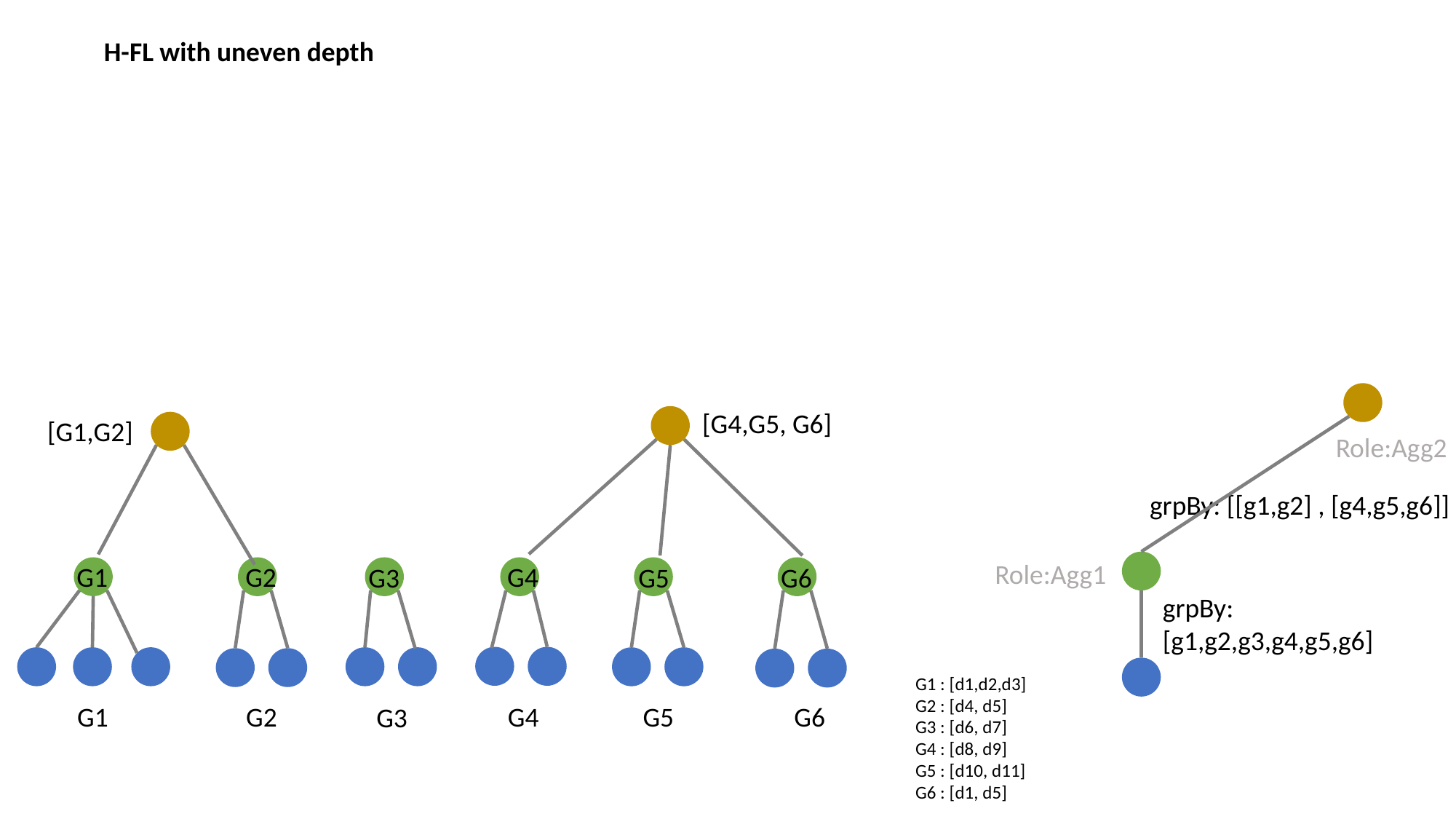

H-FL with uneven depth

[G4,G5, G6]

[G1,G2]

Role:Agg2
grpBy: [[g1,g2] , [g4,g5,g6]]
Role:Agg1

G4
G2
G1
G6
G5
G3

grpBy: [g1,g2,g3,g4,g5,g6]

G1 : [d1,d2,d3]
G2 : [d4, d5]
G3 : [d6, d7]
G4 : [d8, d9]
G5 : [d10, d11]
G6 : [d1, d5]
G4
G5
G6
G2
G1
G3